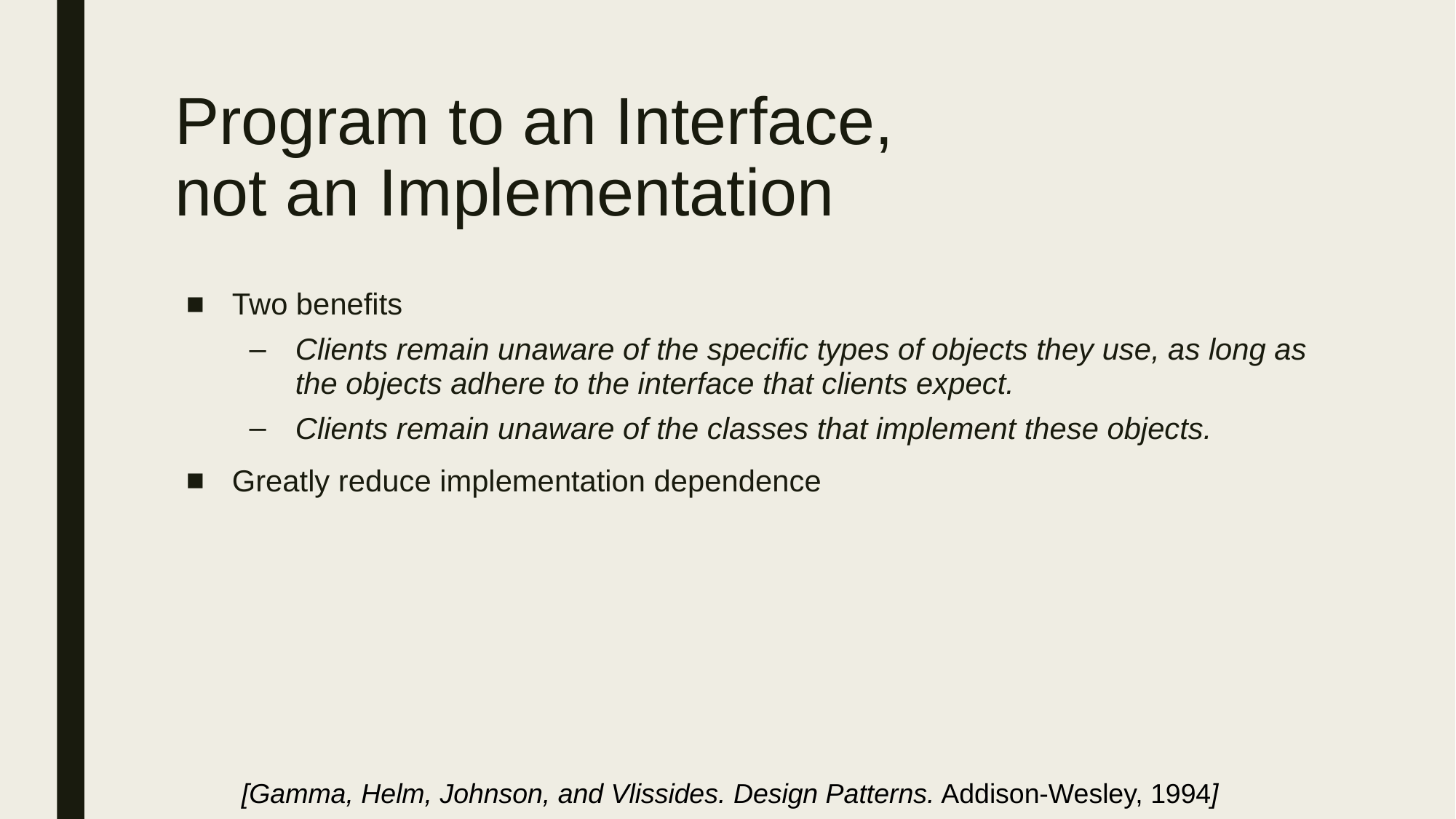

# Program to an Interface, not an Implementation
Two benefits
Clients remain unaware of the specific types of objects they use, as long as the objects adhere to the interface that clients expect.
Clients remain unaware of the classes that implement these objects.
Greatly reduce implementation dependence
[Gamma, Helm, Johnson, and Vlissides. Design Patterns. Addison-Wesley, 1994]